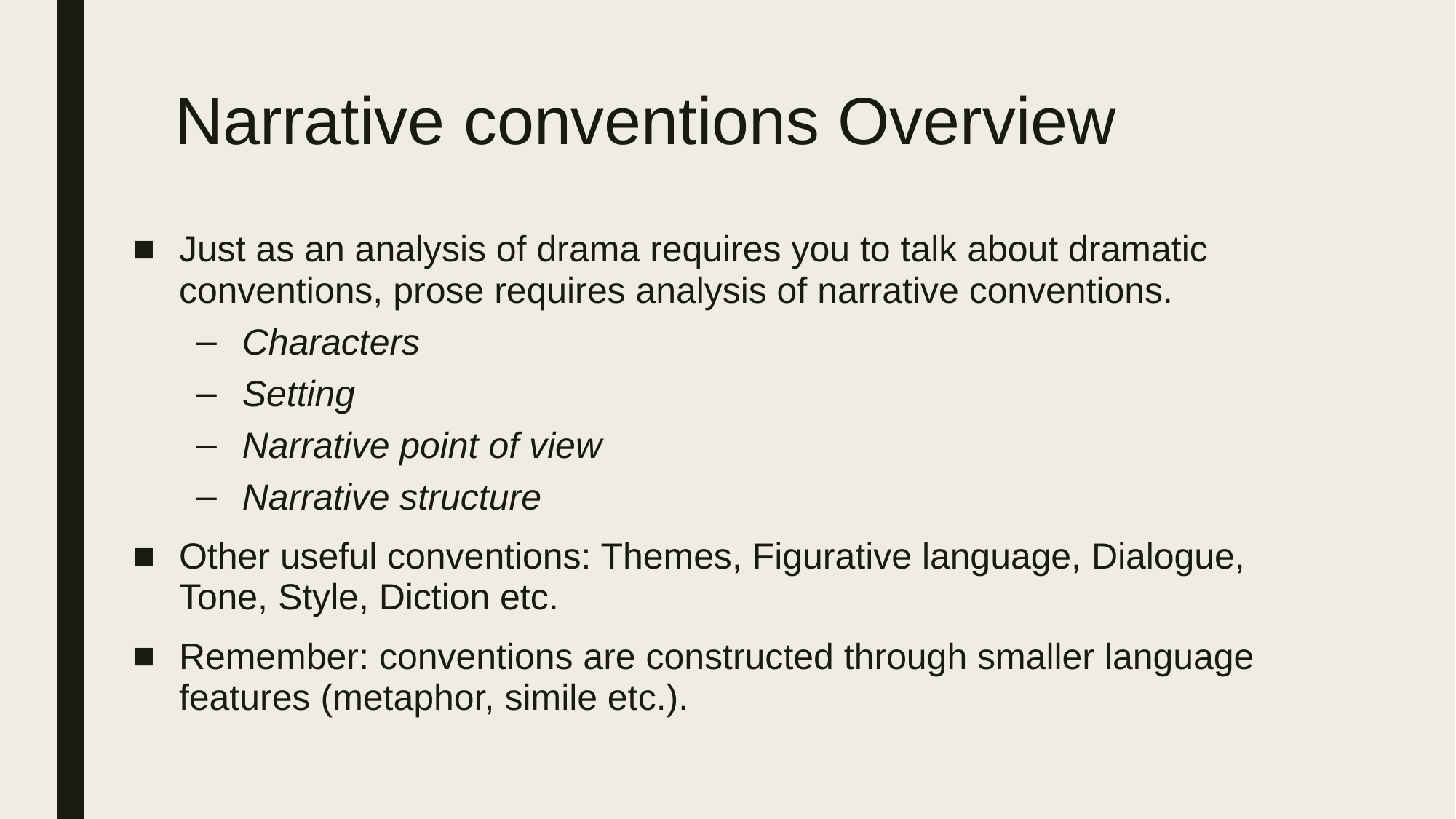

# Narrative conventions Overview
Just as an analysis of drama requires you to talk about dramatic conventions, prose requires analysis of narrative conventions.
Characters
Setting
Narrative point of view
Narrative structure
Other useful conventions: Themes, Figurative language, Dialogue, Tone, Style, Diction etc.
Remember: conventions are constructed through smaller language features (metaphor, simile etc.).